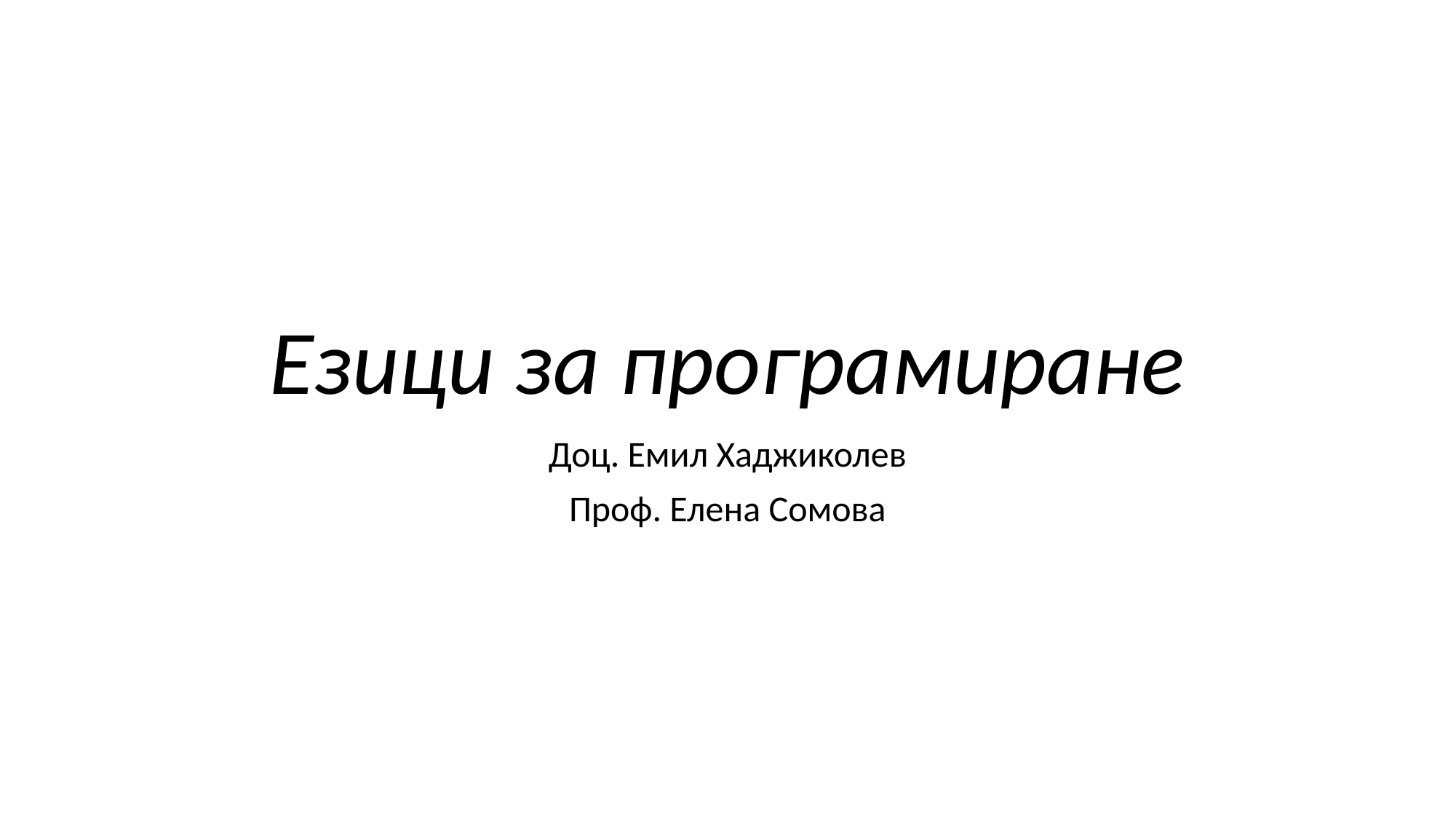

# Езици за програмиране
Доц. Емил Хаджиколев
Проф. Елена Сомова